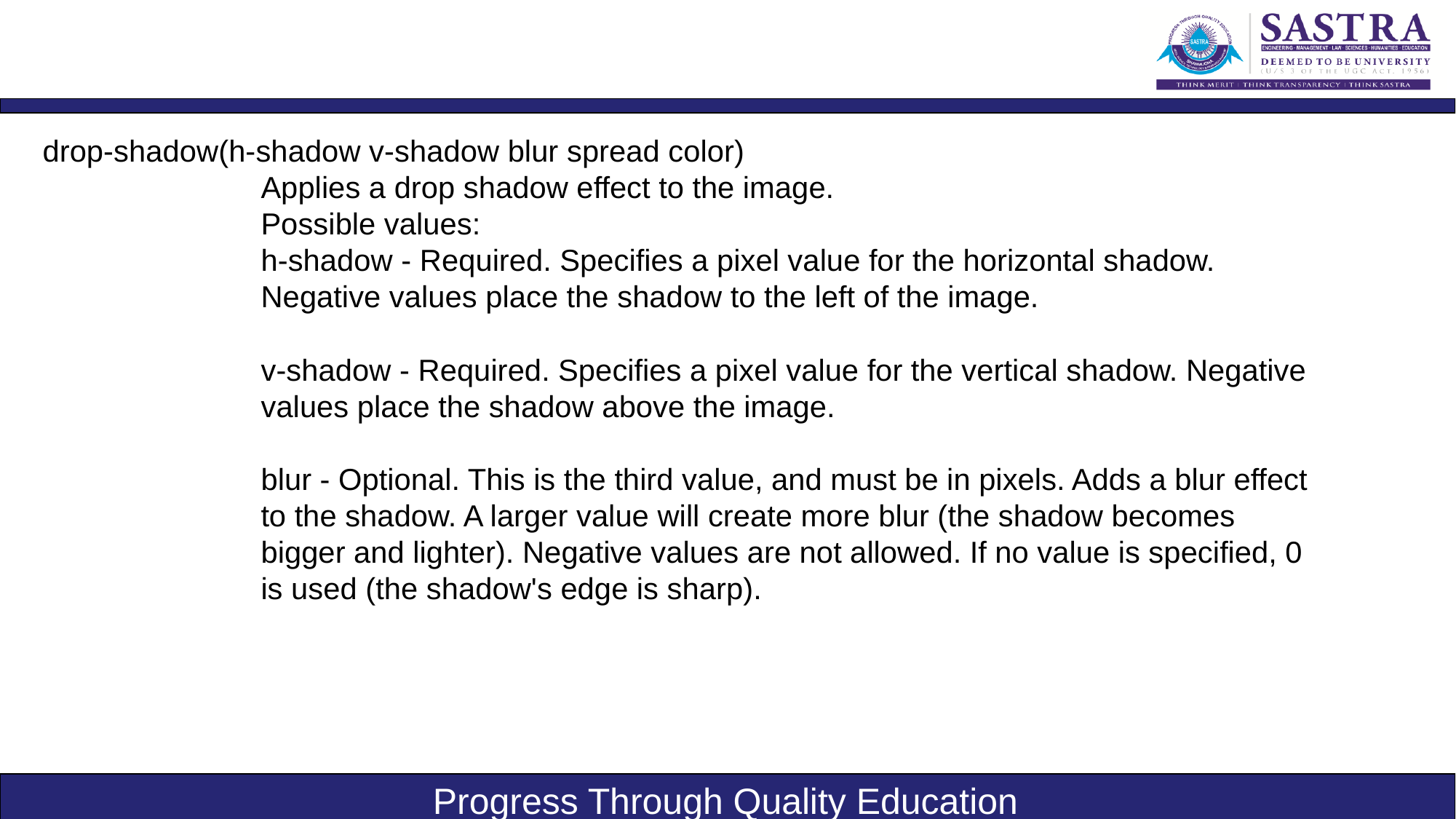

#
drop-shadow(h-shadow v-shadow blur spread color)
		Applies a drop shadow effect to the image.
		Possible values:
		h-shadow - Required. Specifies a pixel value for the horizontal shadow. 				Negative values place the shadow to the left of the image.

		v-shadow - Required. Specifies a pixel value for the vertical shadow. Negative 			values place the shadow above the image.

		blur - Optional. This is the third value, and must be in pixels. Adds a blur effect 			to the shadow. A larger value will create more blur (the shadow becomes 			bigger and lighter). Negative values are not allowed. If no value is specified, 0 			is used (the shadow's edge is sharp).